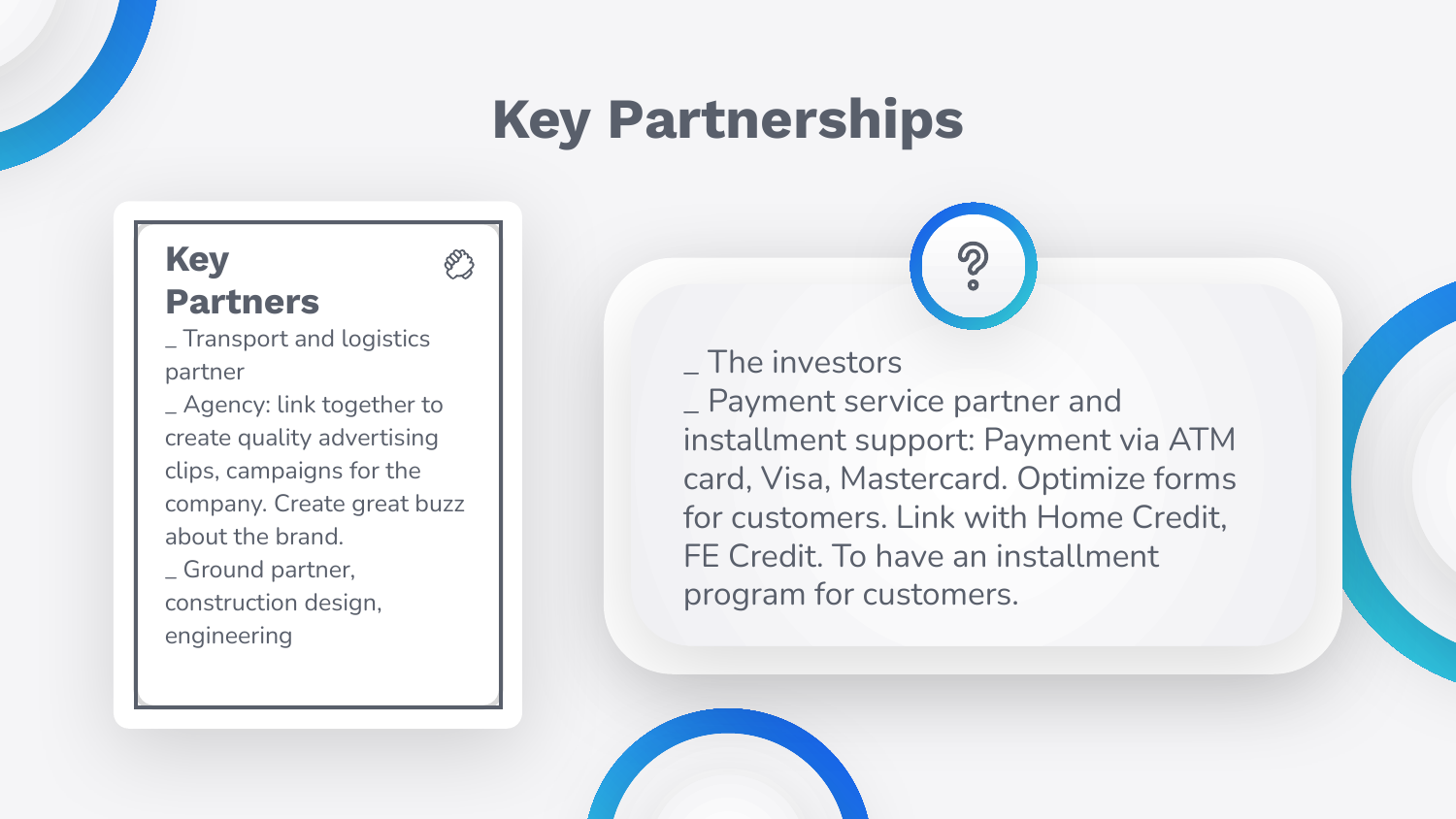

# Key Partnerships

| Key Partners \_ Transport and logistics partner \_ Agency: link together to create quality advertising clips, campaigns for the company. Create great buzz about the brand. \_ Ground partner, construction design, engineering |
| --- |

_ The investors
_ Payment service partner and installment support: Payment via ATM card, Visa, Mastercard. Optimize forms for customers. Link with Home Credit, FE Credit. To have an installment program for customers.